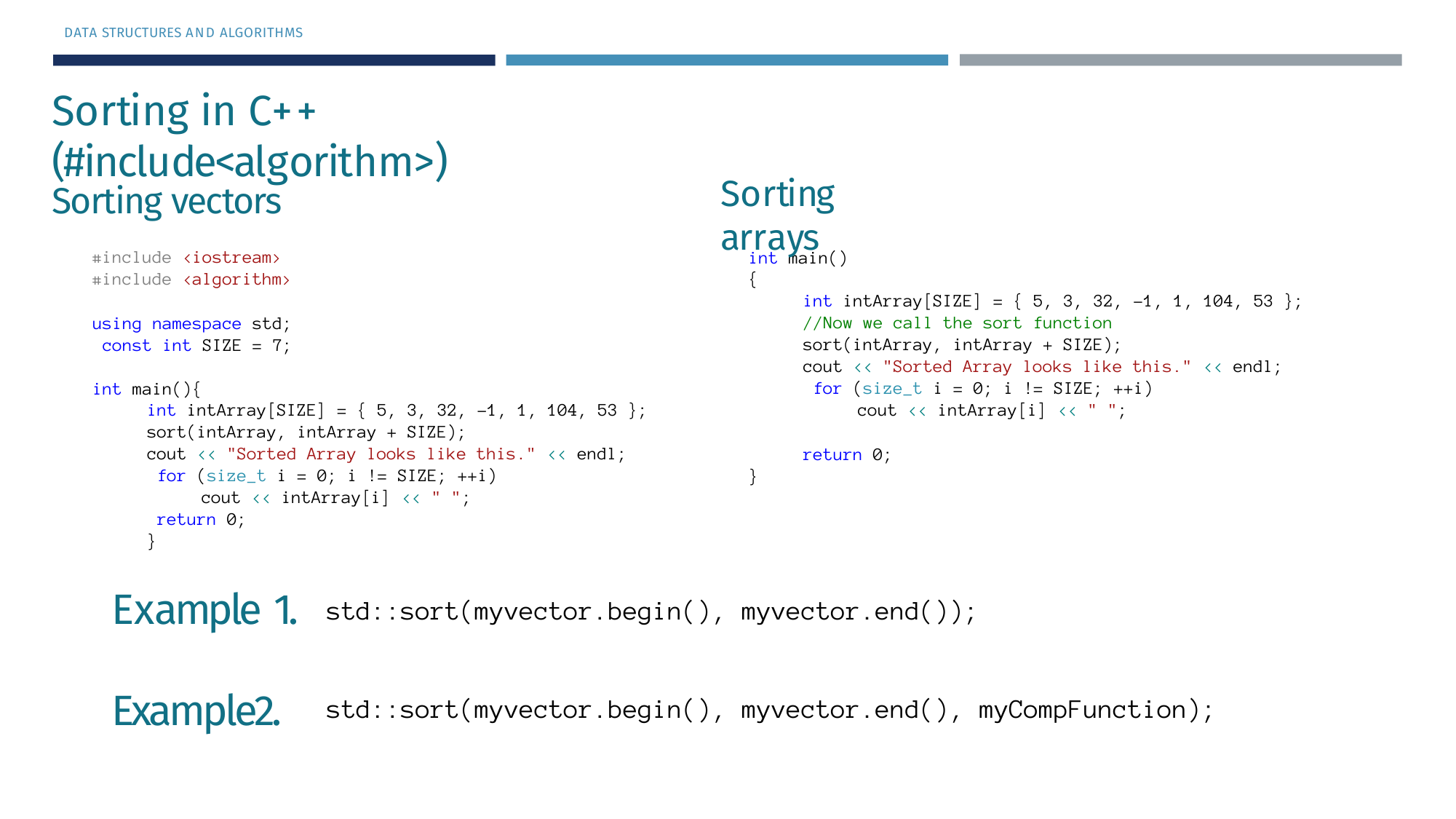

DATA STRUCTURES AND ALGORITHMS
# Sorting in C++ (#include<algorithm>)
Sorting arrays
Sorting vectors
#include <iostream>  #include <algorithm>
int main()
{
int intArray[SIZE] = { 5, 3, 32, -1, 1, 104, 53 };
//Now we call the sort function  sort(intArray, intArray + SIZE);
cout << "Sorted Array looks like this." << endl;  for (size_t i = 0; i != SIZE; ++i)
cout << intArray[i] << " ";
using namespace std;  const int SIZE = 7;
int main(){
int intArray[SIZE] = { 5, 3, 32, -1, 1, 104, 53 };
sort(intArray, intArray + SIZE);
cout << "Sorted Array looks like this." << endl;  for (size_t i = 0; i != SIZE; ++i)
cout << intArray[i] << " ";  return 0;
}
return 0;
}
Example 1.
std::sort(myvector.begin(), myvector.end());
Example2.
std::sort(myvector.begin(), myvector.end(), myCompFunction);